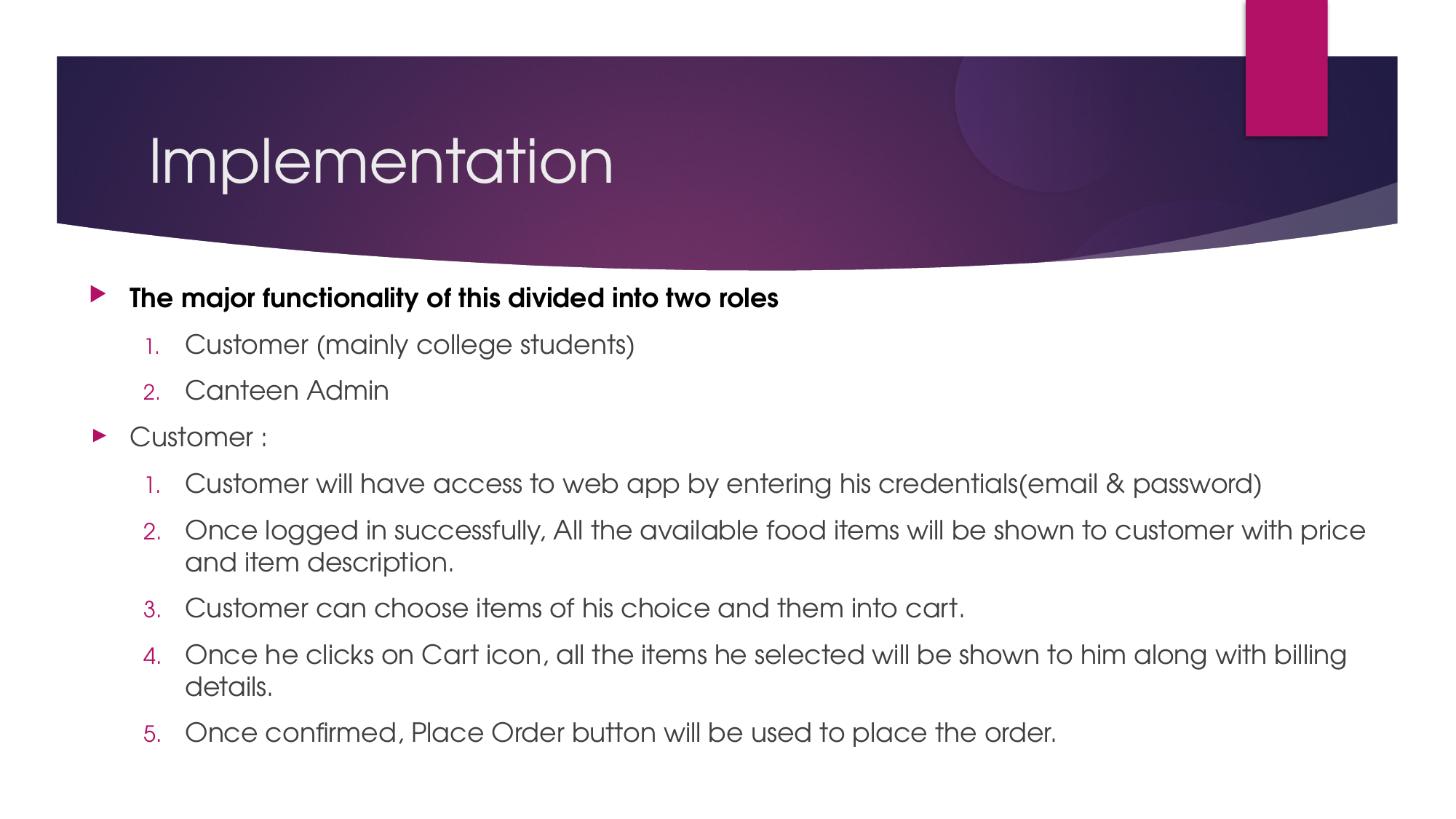

Implementation
The major functionality of this divided into two roles
Customer (mainly college students)
Canteen Admin
Customer :
Customer will have access to web app by entering his credentials(email & password)
Once logged in successfully, All the available food items will be shown to customer with price and item description.
Customer can choose items of his choice and them into cart.
Once he clicks on Cart icon, all the items he selected will be shown to him along with billing details.
Once confirmed, Place Order button will be used to place the order.